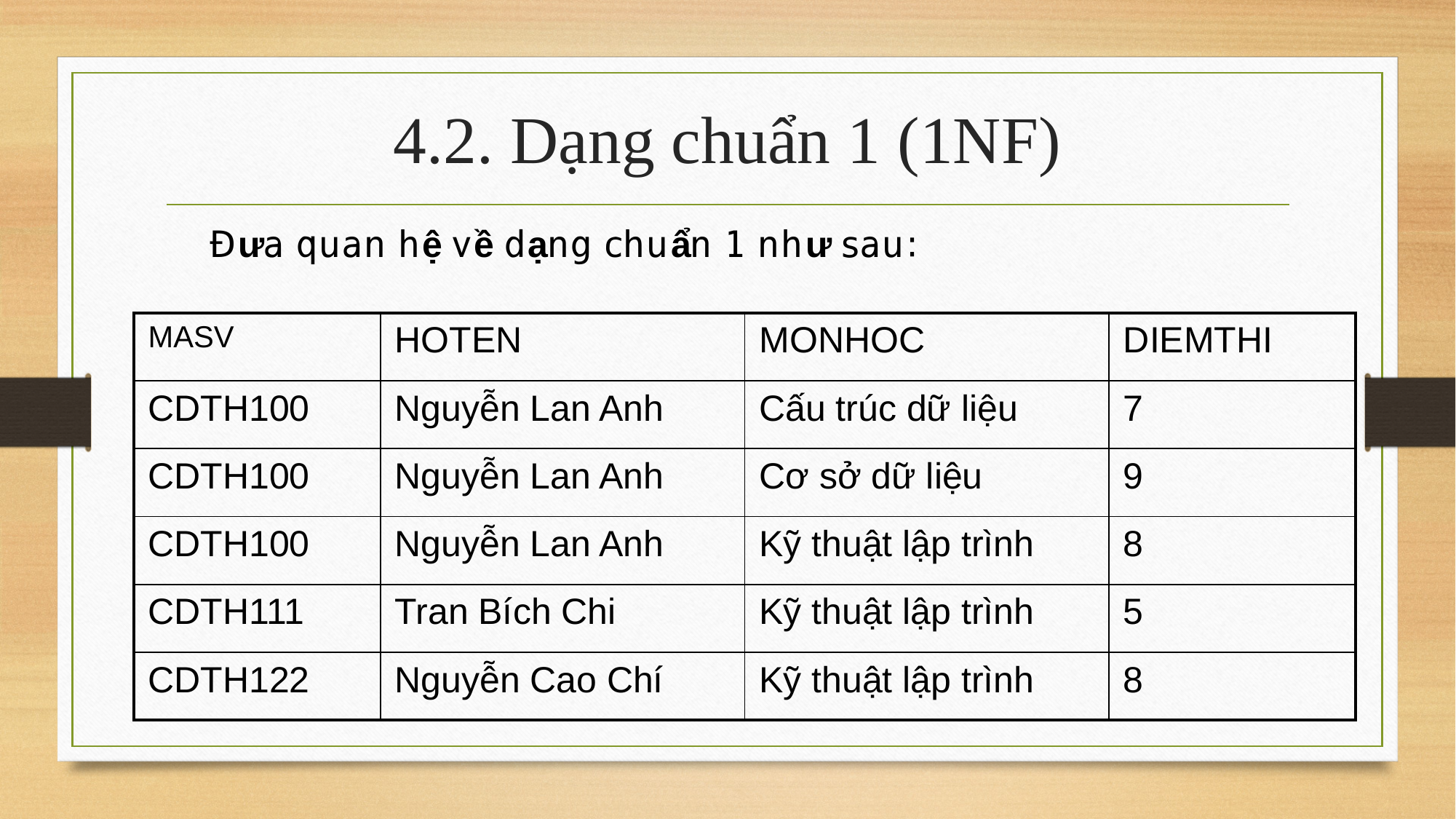

# 4.2. Dạng chuẩn 1 (1NF)
Đưa quan hệ về dạng chuẩn 1 như sau:
| MASV | HOTEN | MONHOC | DIEMTHI |
| --- | --- | --- | --- |
| CDTH100 | Nguyễn Lan Anh | Cấu trúc dữ liệu | 7 |
| CDTH100 | Nguyễn Lan Anh | Cơ sở dữ liệu | 9 |
| CDTH100 | Nguyễn Lan Anh | Kỹ thuật lập trình | 8 |
| CDTH111 | Tran Bích Chi | Kỹ thuật lập trình | 5 |
| CDTH122 | Nguyễn Cao Chí | Kỹ thuật lập trình | 8 |